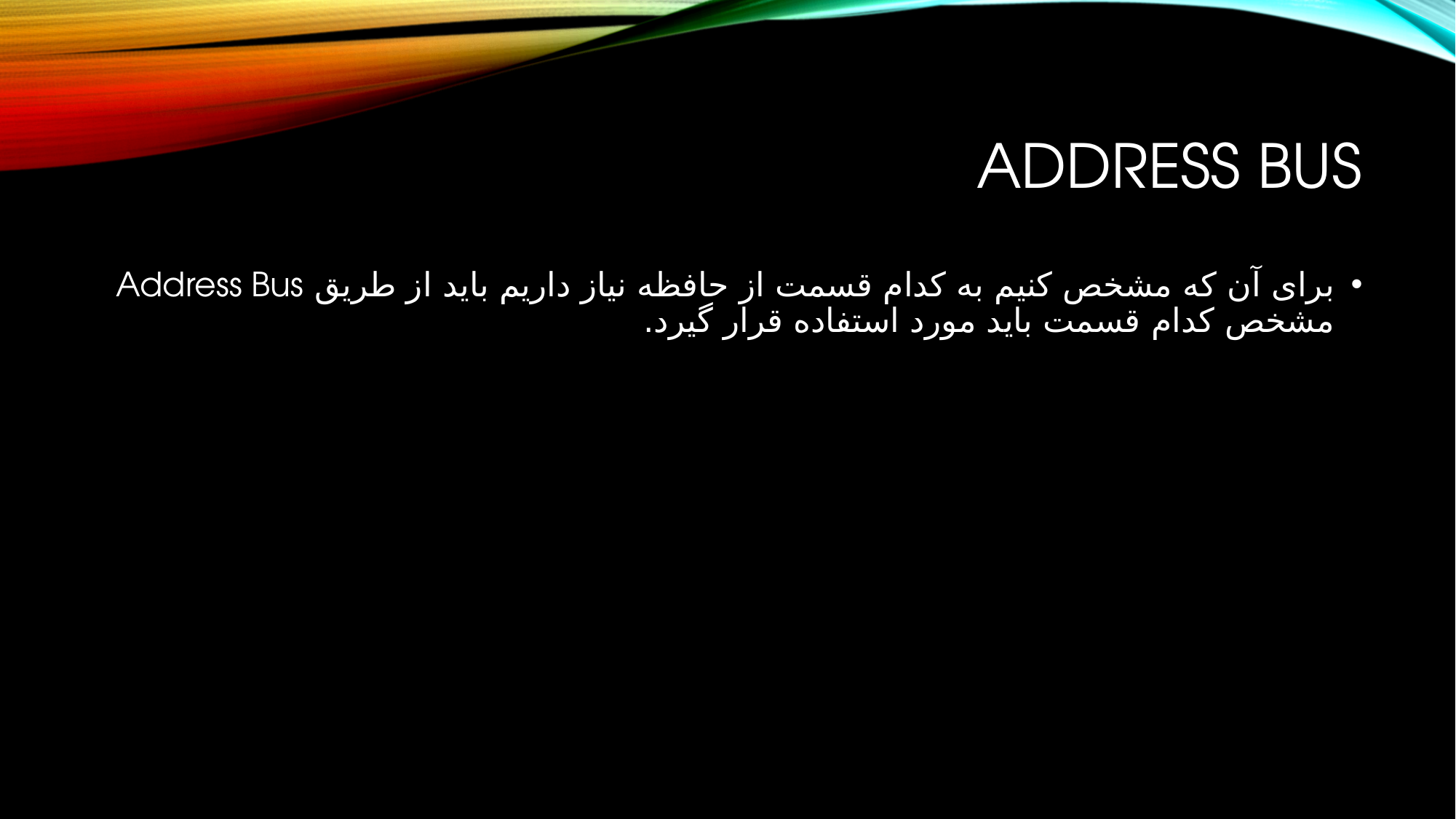

# Address Bus
برای آن که مشخص کنیم به کدام قسمت از حافظه نیاز داریم باید از طریق Address Bus مشخص کدام قسمت باید مورد استفاده قرار گیرد.